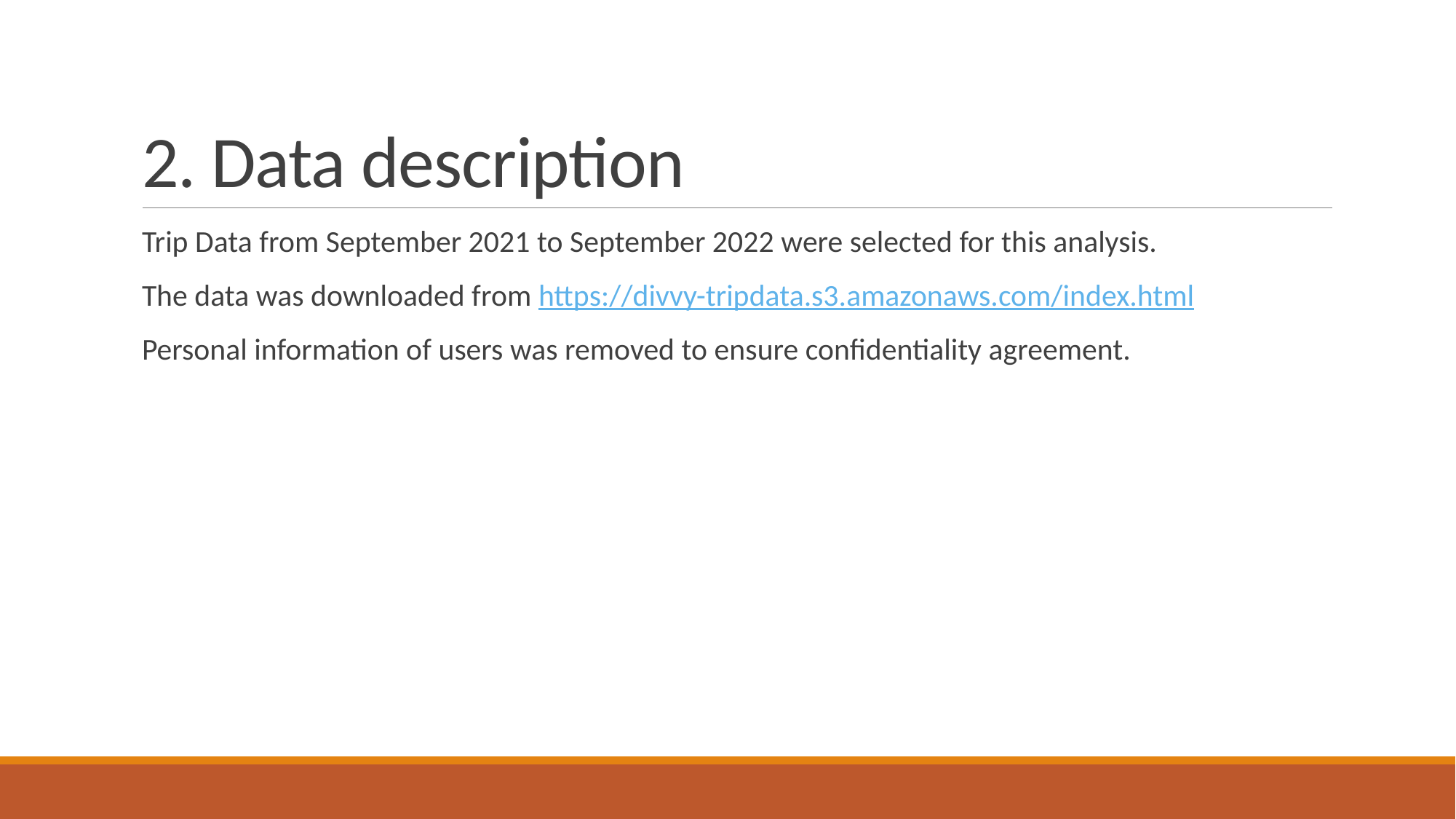

# 2. Data description
Trip Data from September 2021 to September 2022 were selected for this analysis.
The data was downloaded from https://divvy-tripdata.s3.amazonaws.com/index.html
Personal information of users was removed to ensure confidentiality agreement.